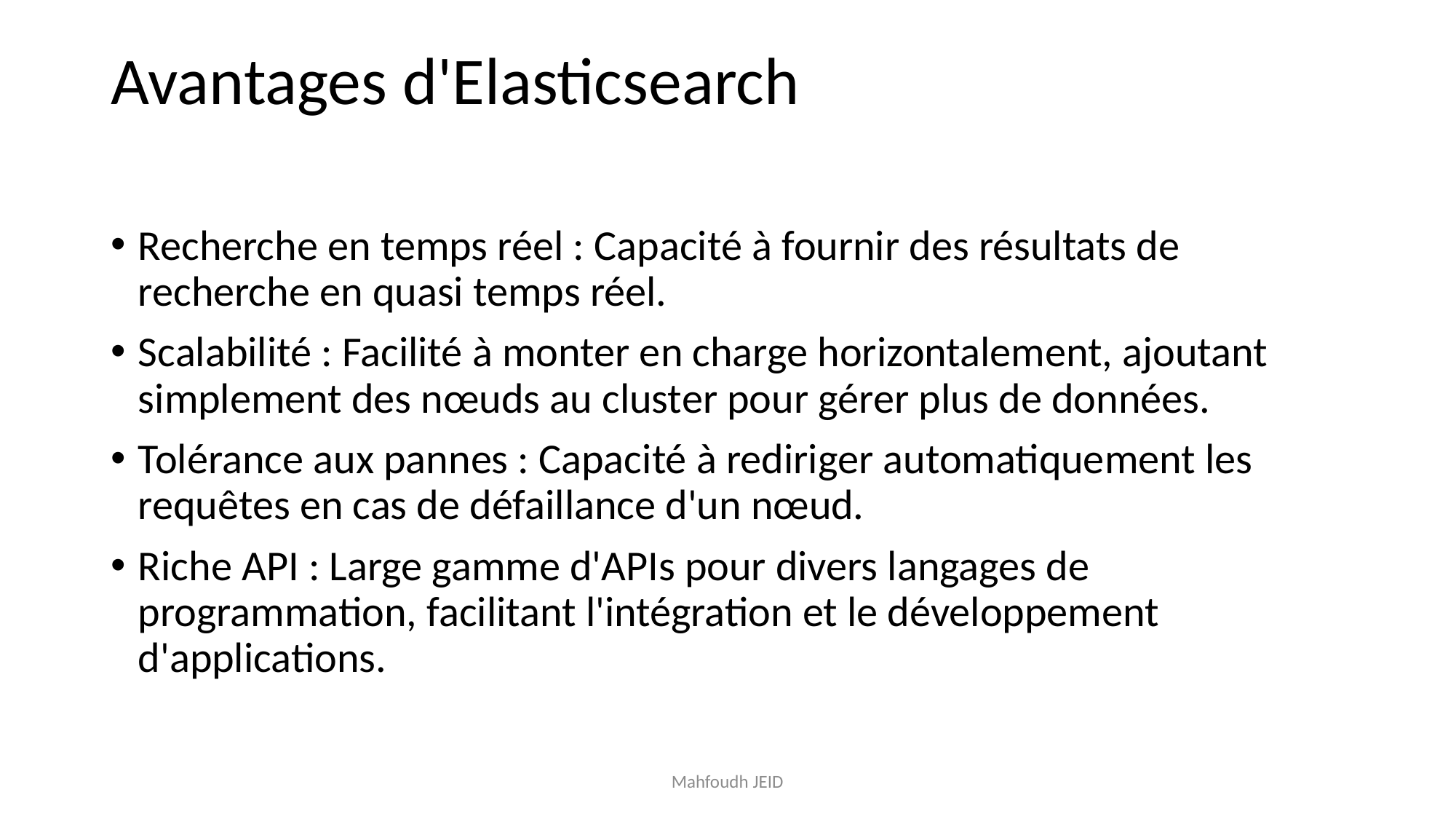

# Avantages d'Elasticsearch
Recherche en temps réel : Capacité à fournir des résultats de recherche en quasi temps réel.
Scalabilité : Facilité à monter en charge horizontalement, ajoutant simplement des nœuds au cluster pour gérer plus de données.
Tolérance aux pannes : Capacité à rediriger automatiquement les requêtes en cas de défaillance d'un nœud.
Riche API : Large gamme d'APIs pour divers langages de programmation, facilitant l'intégration et le développement d'applications.

Mahfoudh JEID